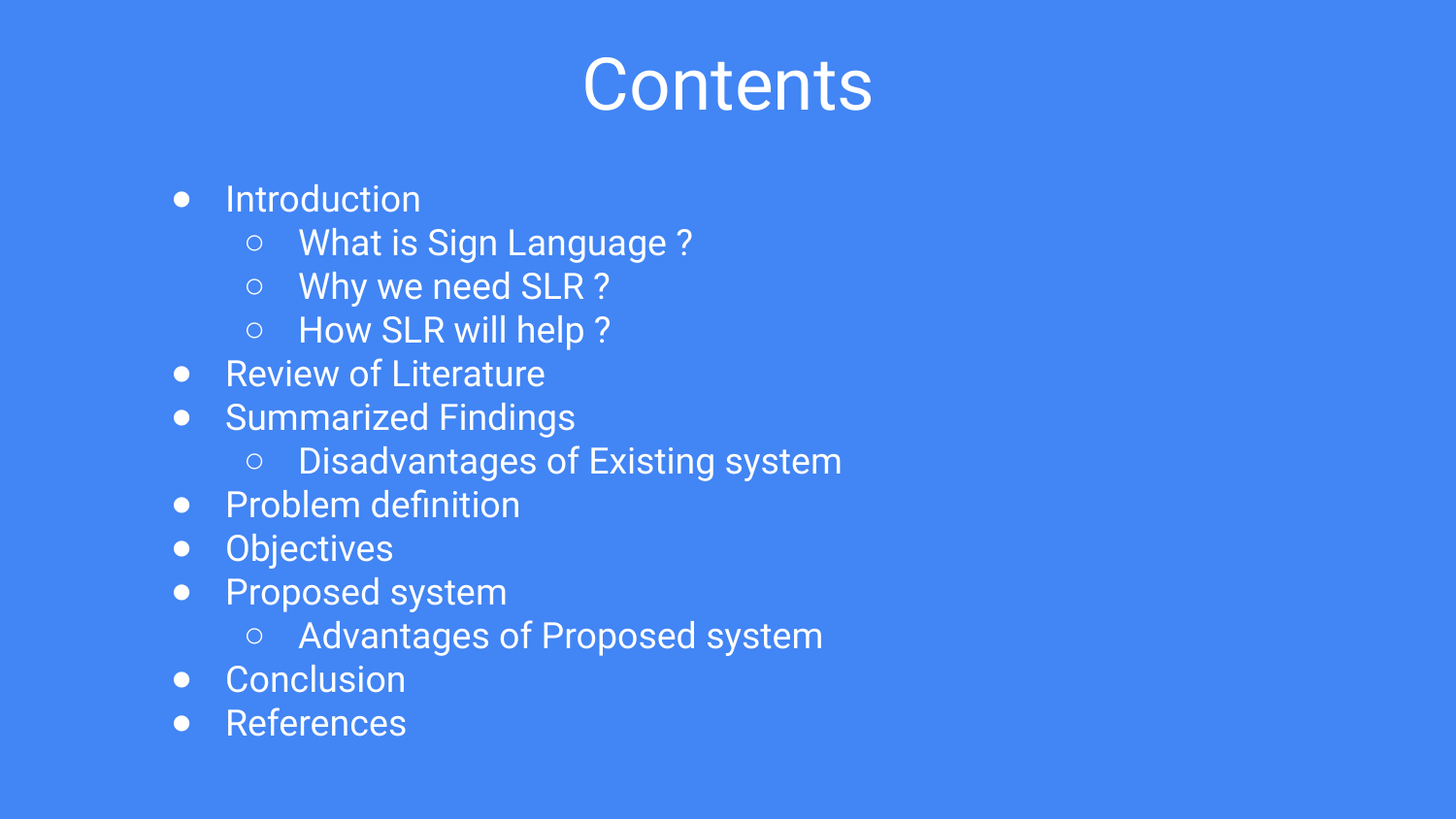

# Contents
Introduction
What is Sign Language ?
Why we need SLR ?
How SLR will help ?
Review of Literature
Summarized Findings
Disadvantages of Existing system
Problem definition
Objectives
Proposed system
Advantages of Proposed system
Conclusion
References